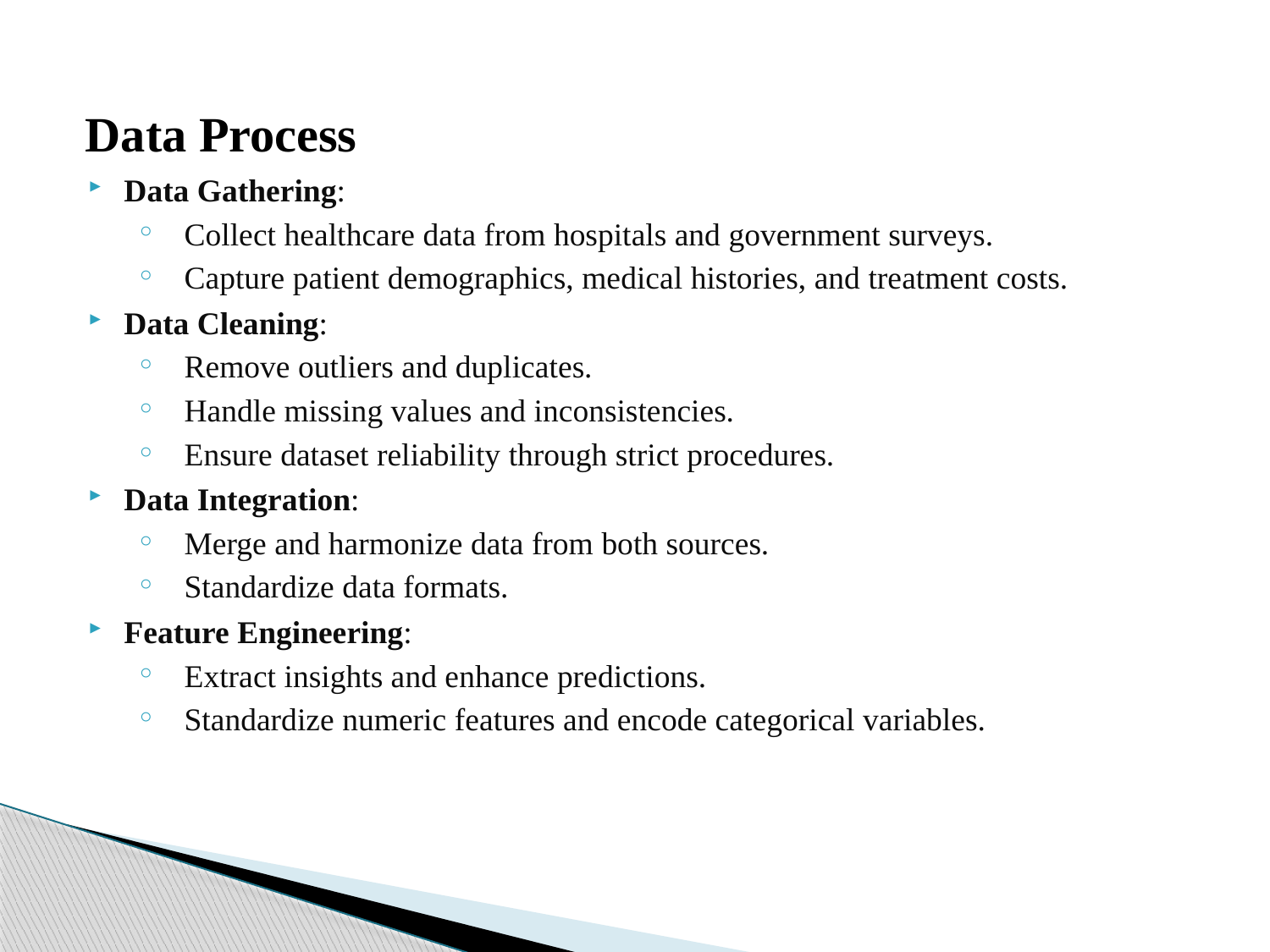

# Data Process
Data Gathering:
Collect healthcare data from hospitals and government surveys.
Capture patient demographics, medical histories, and treatment costs.
Data Cleaning:
Remove outliers and duplicates.
Handle missing values and inconsistencies.
Ensure dataset reliability through strict procedures.
Data Integration:
Merge and harmonize data from both sources.
Standardize data formats.
Feature Engineering:
Extract insights and enhance predictions.
Standardize numeric features and encode categorical variables.